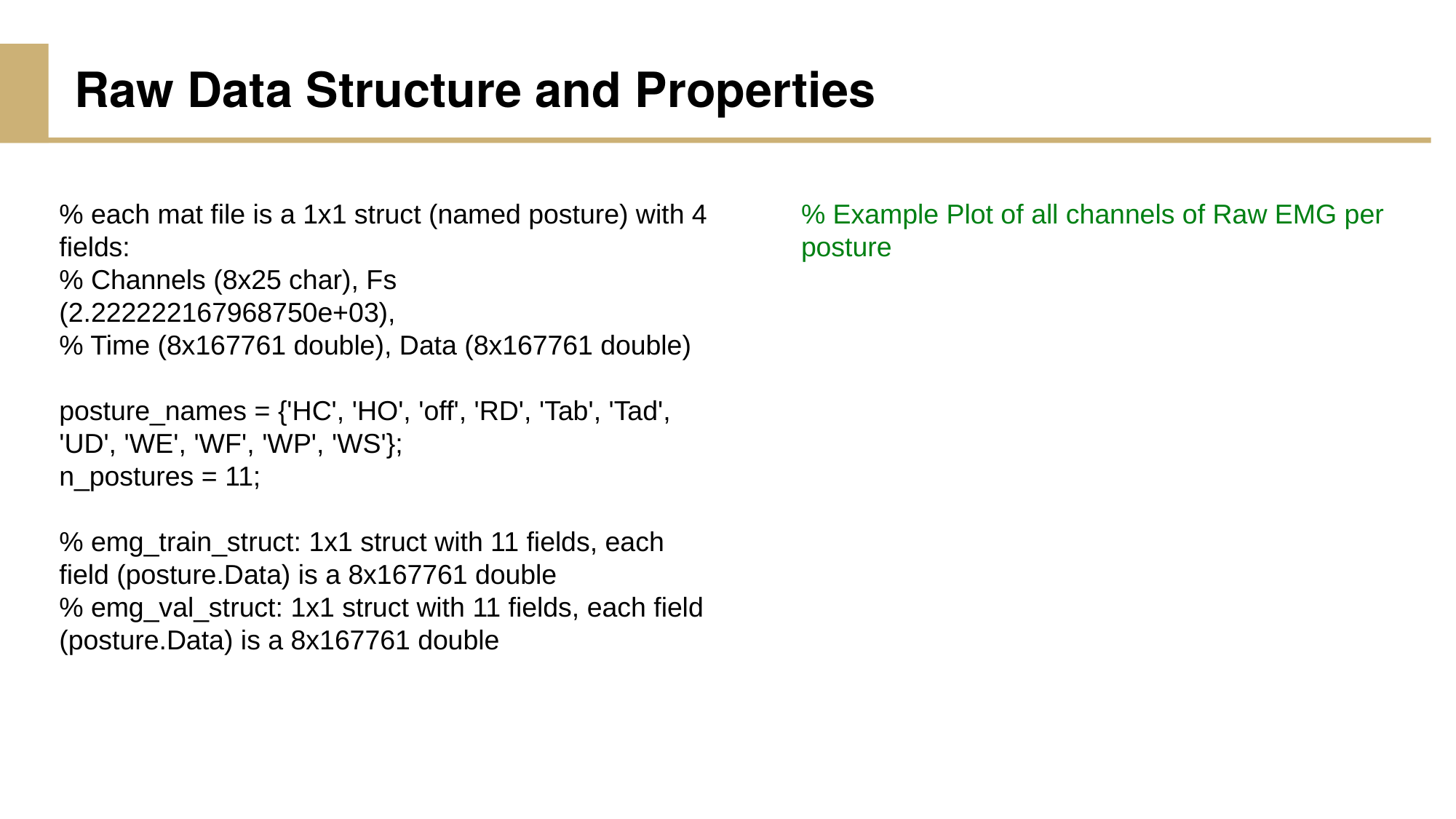

Raw Data Structure and Properties

% each mat file is a 1x1 struct (named posture) with 4 fields:
% Channels (8x25 char), Fs (2.222222167968750e+03),
% Time (8x167761 double), Data (8x167761 double)

posture_names = {'HC', 'HO', 'off', 'RD', 'Tab', 'Tad', 'UD', 'WE', 'WF', 'WP', 'WS'};
n_postures = 11;

% emg_train_struct: 1x1 struct with 11 fields, each field (posture.Data) is a 8x167761 double
% emg_val_struct: 1x1 struct with 11 fields, each field (posture.Data) is a 8x167761 double

% Example Plot of all channels of Raw EMG per posture